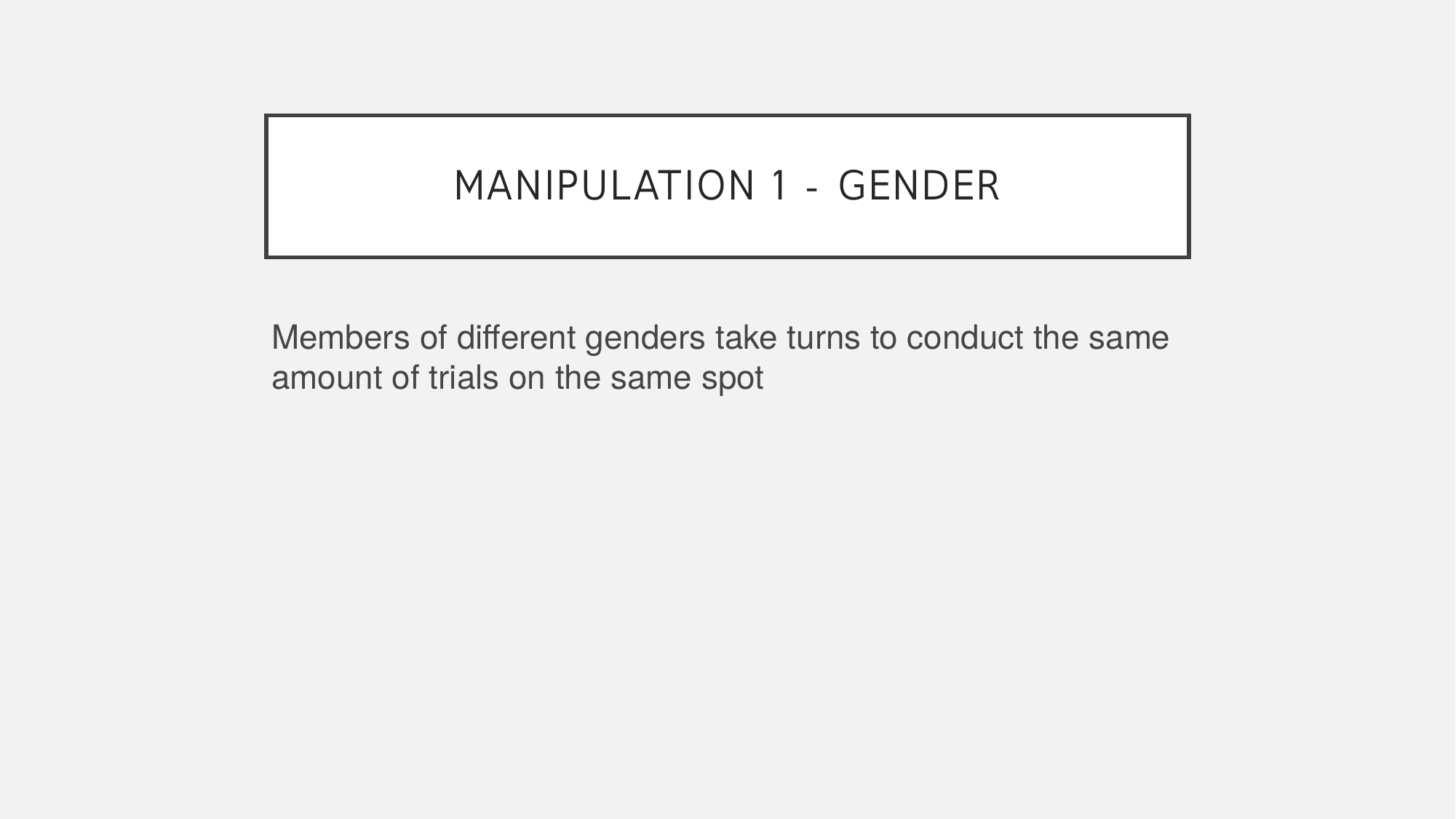

# Manipulation 1 - Gender
Members of different genders take turns to conduct the same amount of trials on the same spot